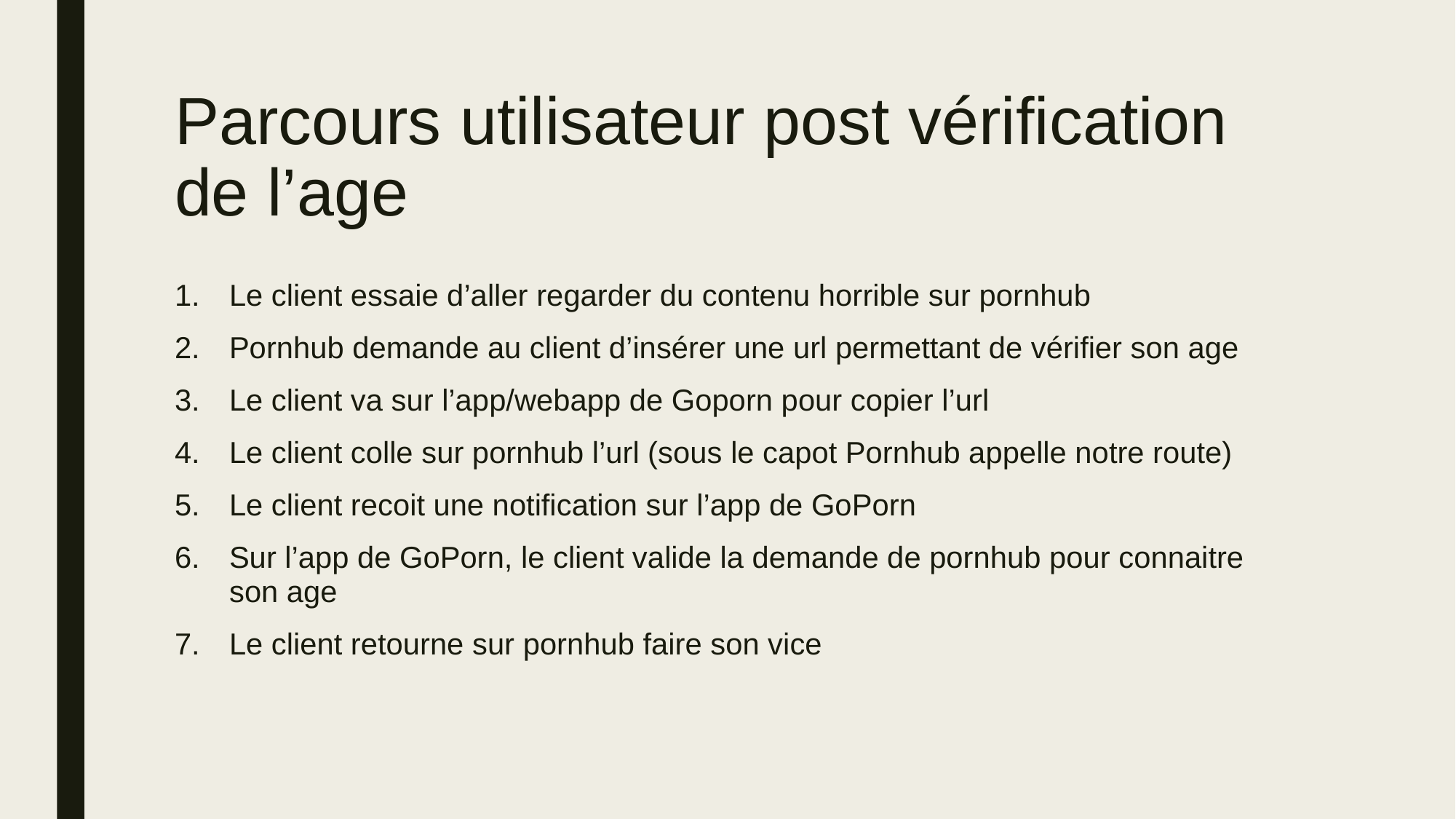

# Parcours utilisateur post vérification de l’age
Le client essaie d’aller regarder du contenu horrible sur pornhub
Pornhub demande au client d’insérer une url permettant de vérifier son age
Le client va sur l’app/webapp de Goporn pour copier l’url
Le client colle sur pornhub l’url (sous le capot Pornhub appelle notre route)
Le client recoit une notification sur l’app de GoPorn
Sur l’app de GoPorn, le client valide la demande de pornhub pour connaitre son age
Le client retourne sur pornhub faire son vice